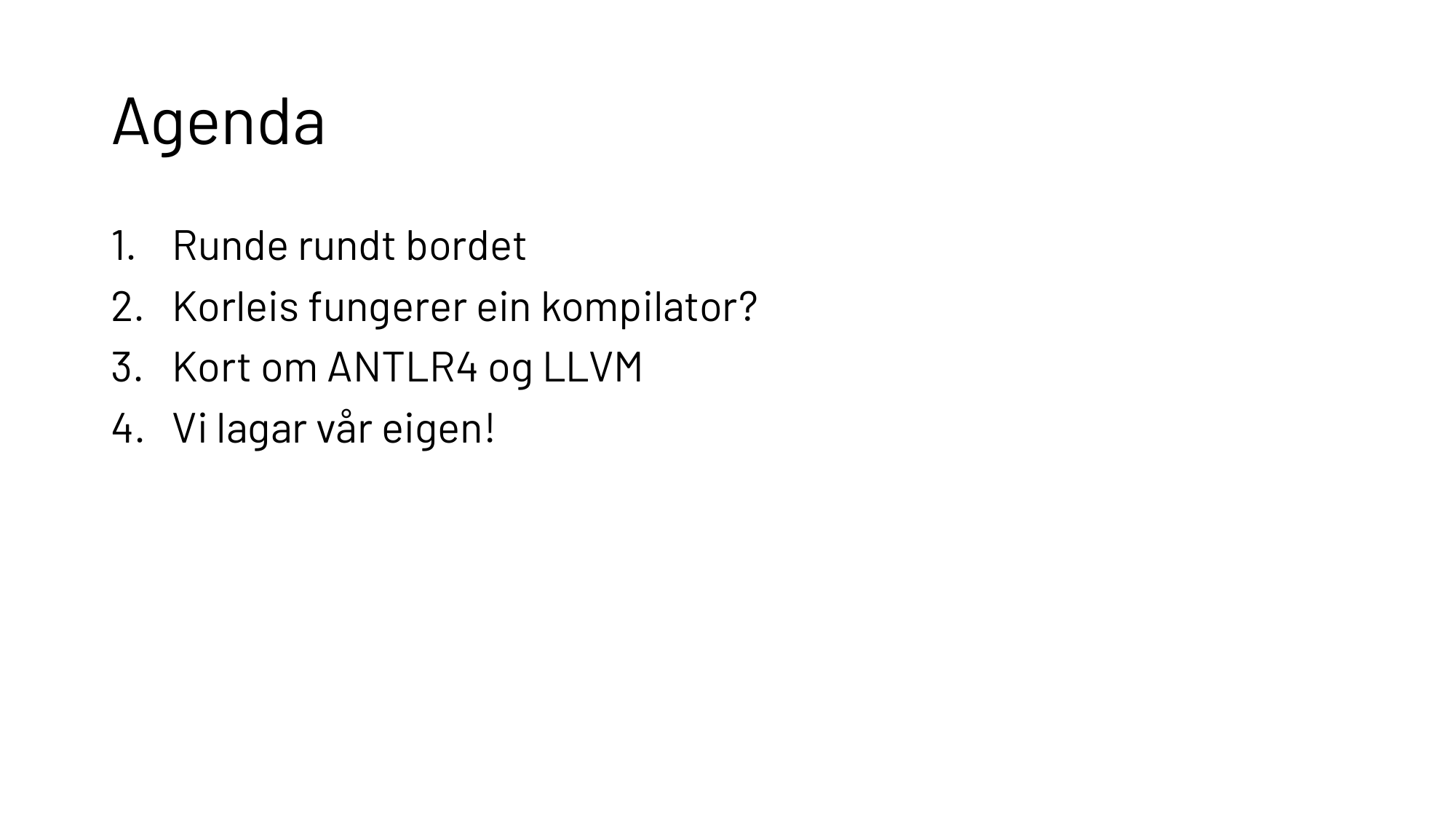

# Agenda
Runde rundt bordet
Korleis fungerer ein kompilator?
Kort om ANTLR4 og LLVM
Vi lagar vår eigen!